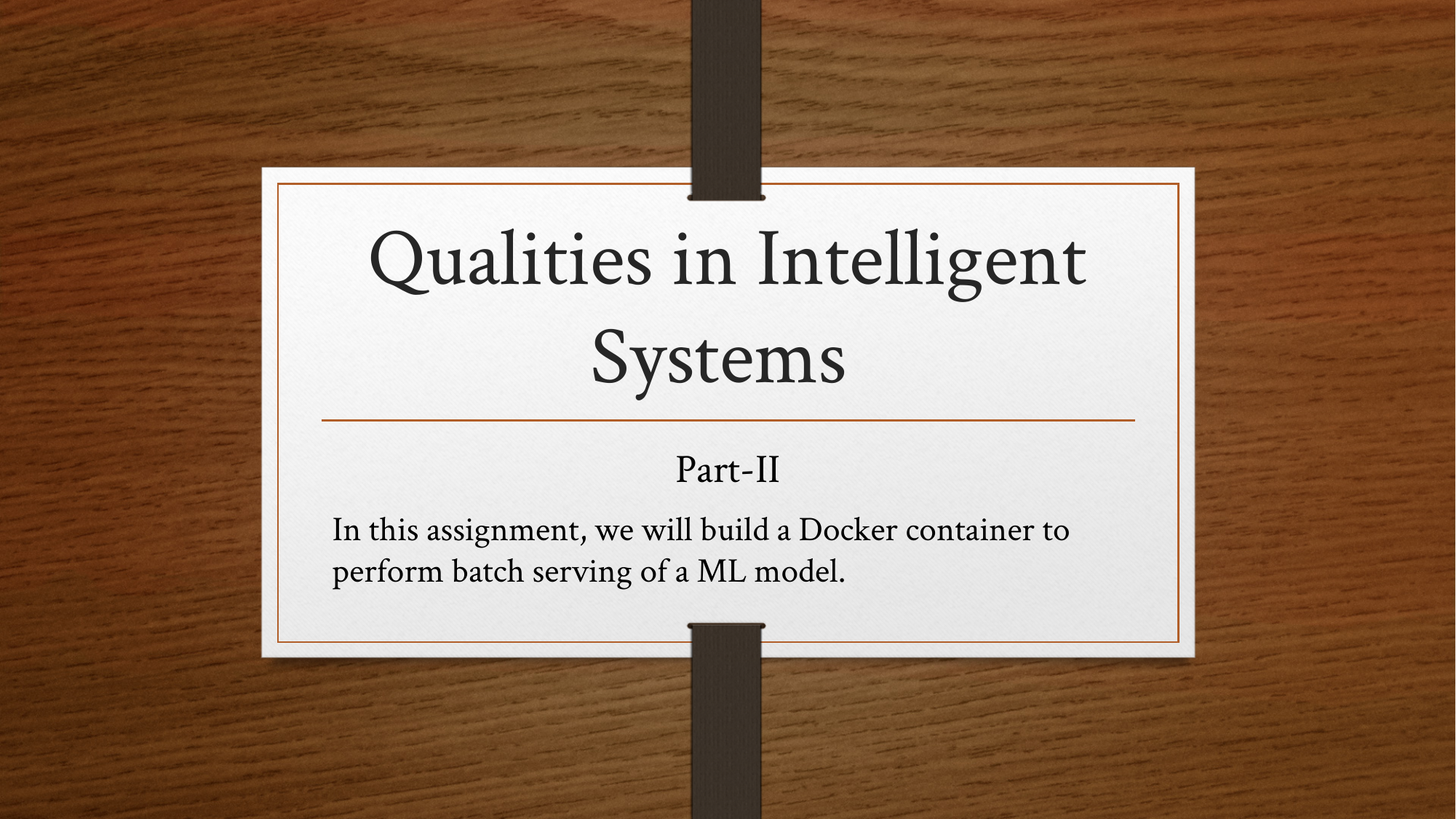

# Qualities in Intelligent Systems
Part-II
In this assignment, we will build a Docker container to perform batch serving of a ML model.